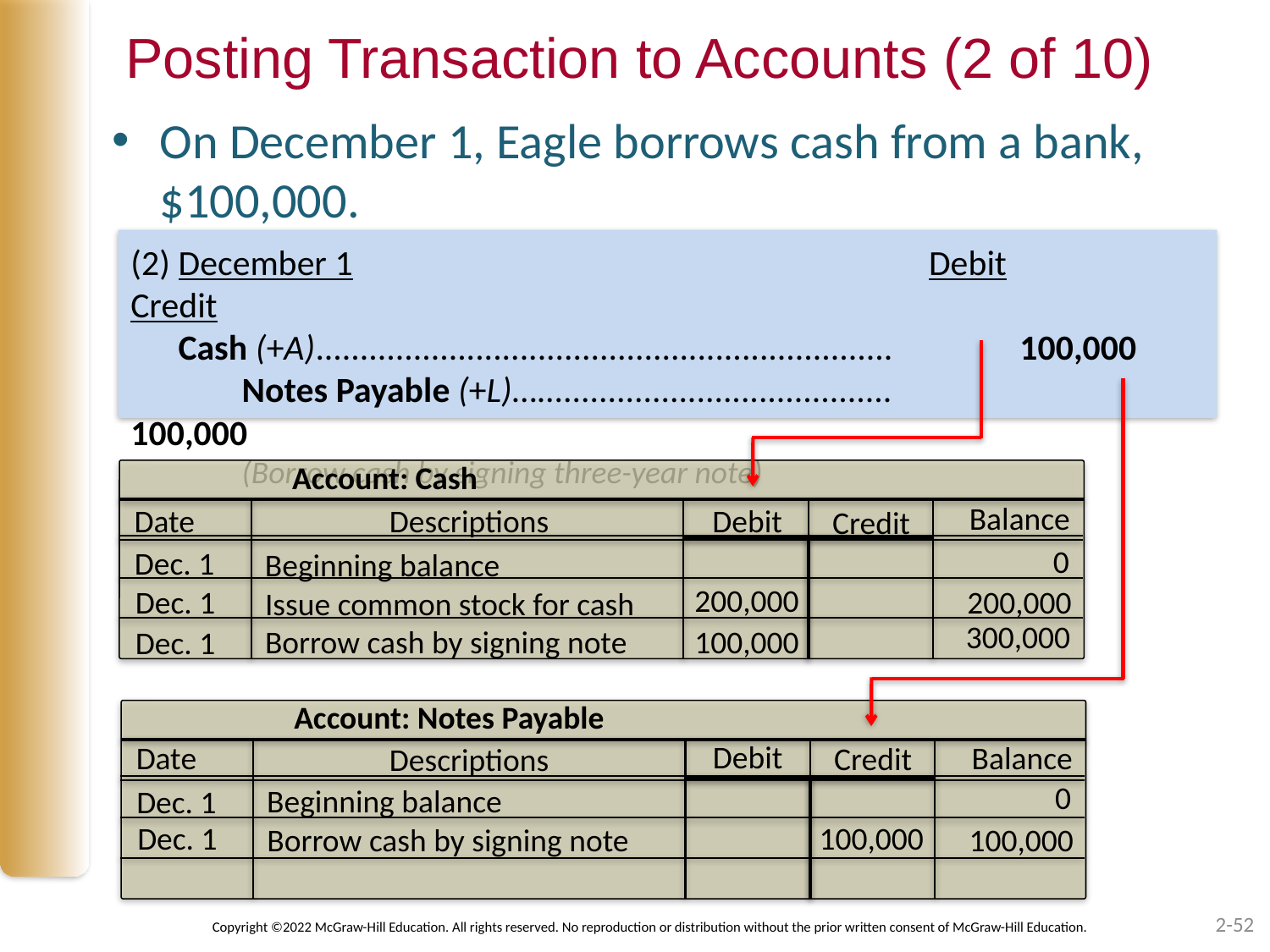

# Posting Transaction to Accounts (2 of 10)
On December 1, Eagle borrows cash from a bank, $100,000.

(2) December 1		Debit 		Credit
Cash (+A).................................................................	100,000
Notes Payable (+L)…........................................			100,000
(Borrow cash by signing three-year note)
Account: Cash

Date

Balance
Descriptions
Debit
Credit
0
Dec. 1
Beginning balance
200,000
Dec. 1
200,000
Issue common stock for cash
300,000
Borrow cash by signing note
100,000
Dec. 1
Account: Notes Payable

Date

Debit
Balance
Credit
Descriptions
0
Beginning balance
Dec. 1
Dec. 1
100,000
Borrow cash by signing note
100,000
2-52
Copyright ©2022 McGraw-Hill Education. All rights reserved. No reproduction or distribution without the prior written consent of McGraw-Hill Education.